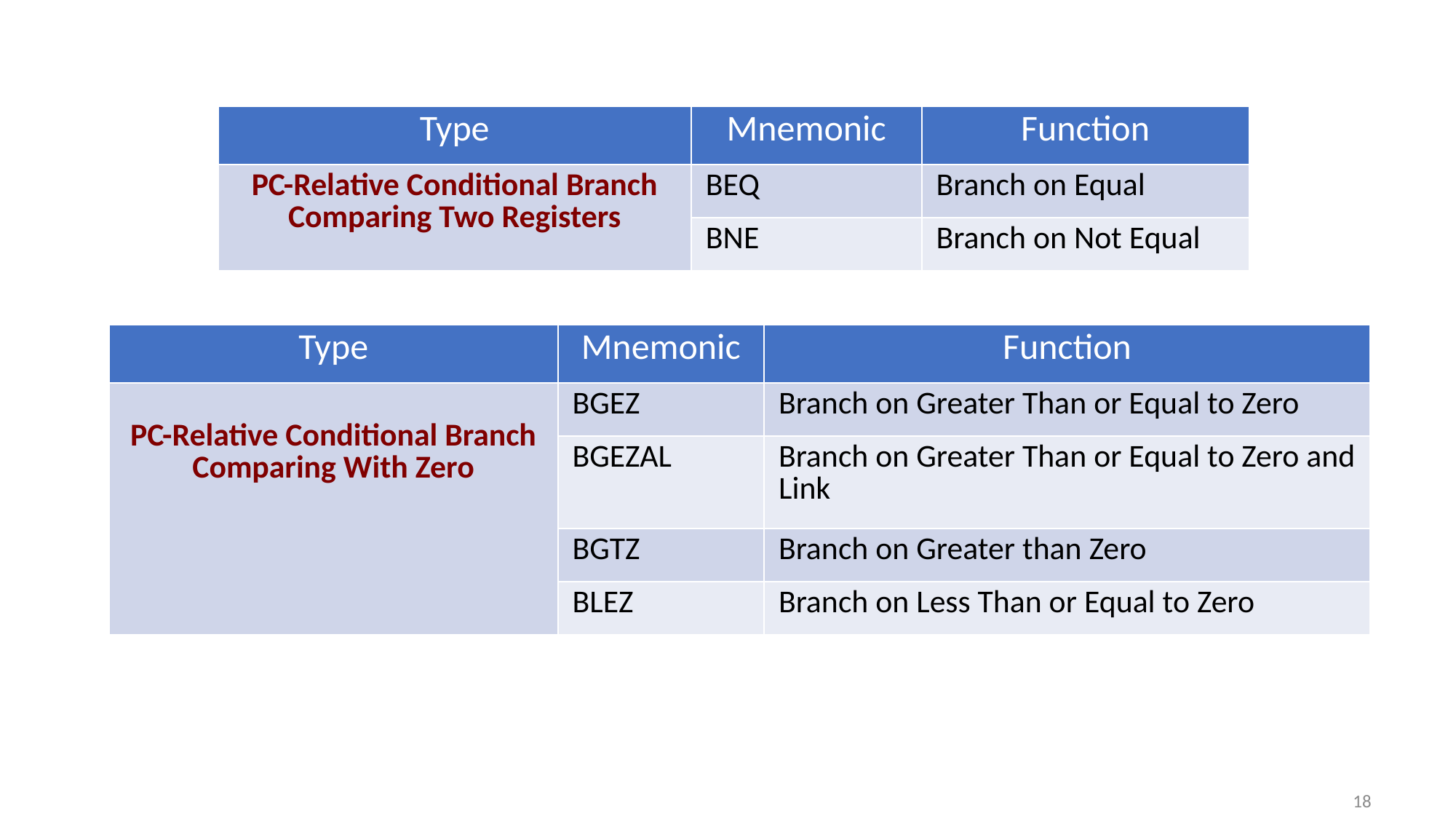

| Type | Mnemonic | Function |
| --- | --- | --- |
| PC-Relative Conditional Branch Comparing Two Registers | BEQ | Branch on Equal |
|  | BNE | Branch on Not Equal |
| Type | Mnemonic | Function |
| --- | --- | --- |
| PC-Relative Conditional Branch Comparing With Zero | BGEZ | Branch on Greater Than or Equal to Zero |
|  | BGEZAL | Branch on Greater Than or Equal to Zero and Link |
|  | BGTZ | Branch on Greater than Zero |
|  | BLEZ | Branch on Less Than or Equal to Zero |
18